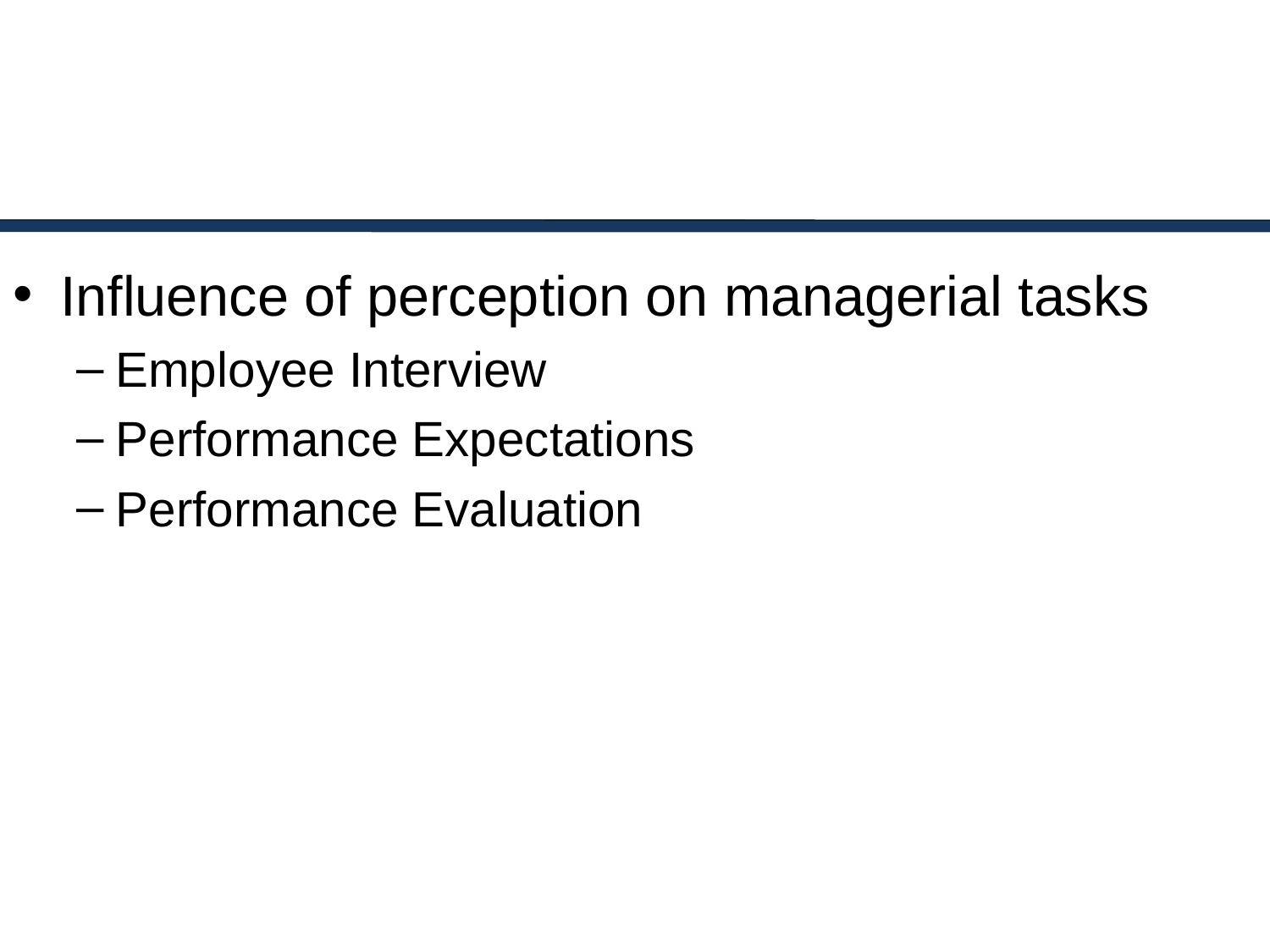

#
Influence of perception on managerial tasks
Employee Interview
Performance Expectations
Performance Evaluation

6-3